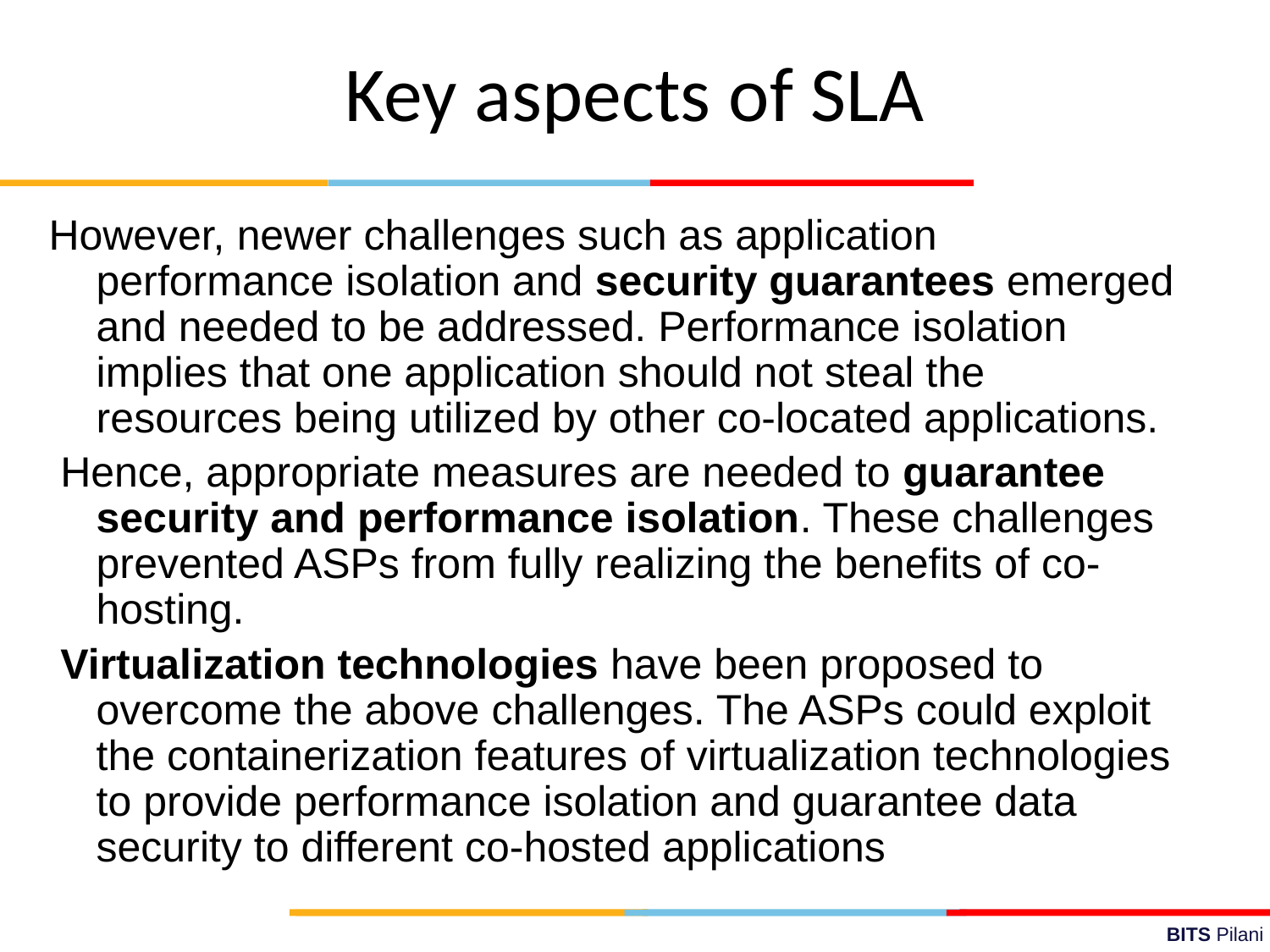

Key aspects of SLA
However, newer challenges such as application performance isolation and security guarantees emerged and needed to be addressed. Performance isolation implies that one application should not steal the resources being utilized by other co-located applications.
 Hence, appropriate measures are needed to guarantee security and performance isolation. These challenges prevented ASPs from fully realizing the beneﬁts of co-hosting.
 Virtualization technologies have been proposed to overcome the above challenges. The ASPs could exploit the containerization features of virtualization technologies to provide performance isolation and guarantee data security to different co-hosted applications